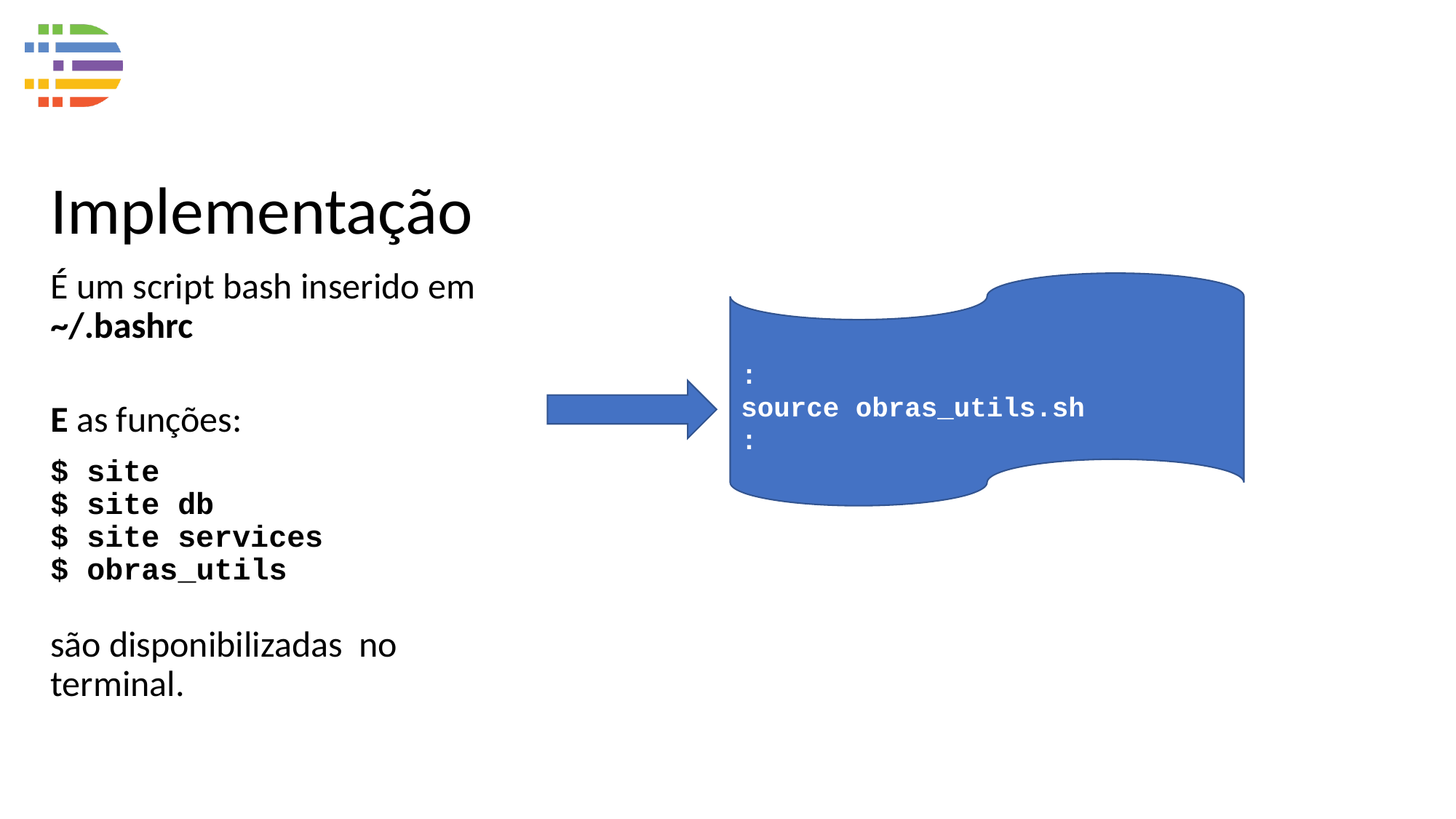

# Implementação
É um script bash inserido em ~/.bashrc
E as funções:
$ site
$ site db
$ site services
$ obras_utils
são disponibilizadas  no terminal.

:
source obras_utils.sh
: